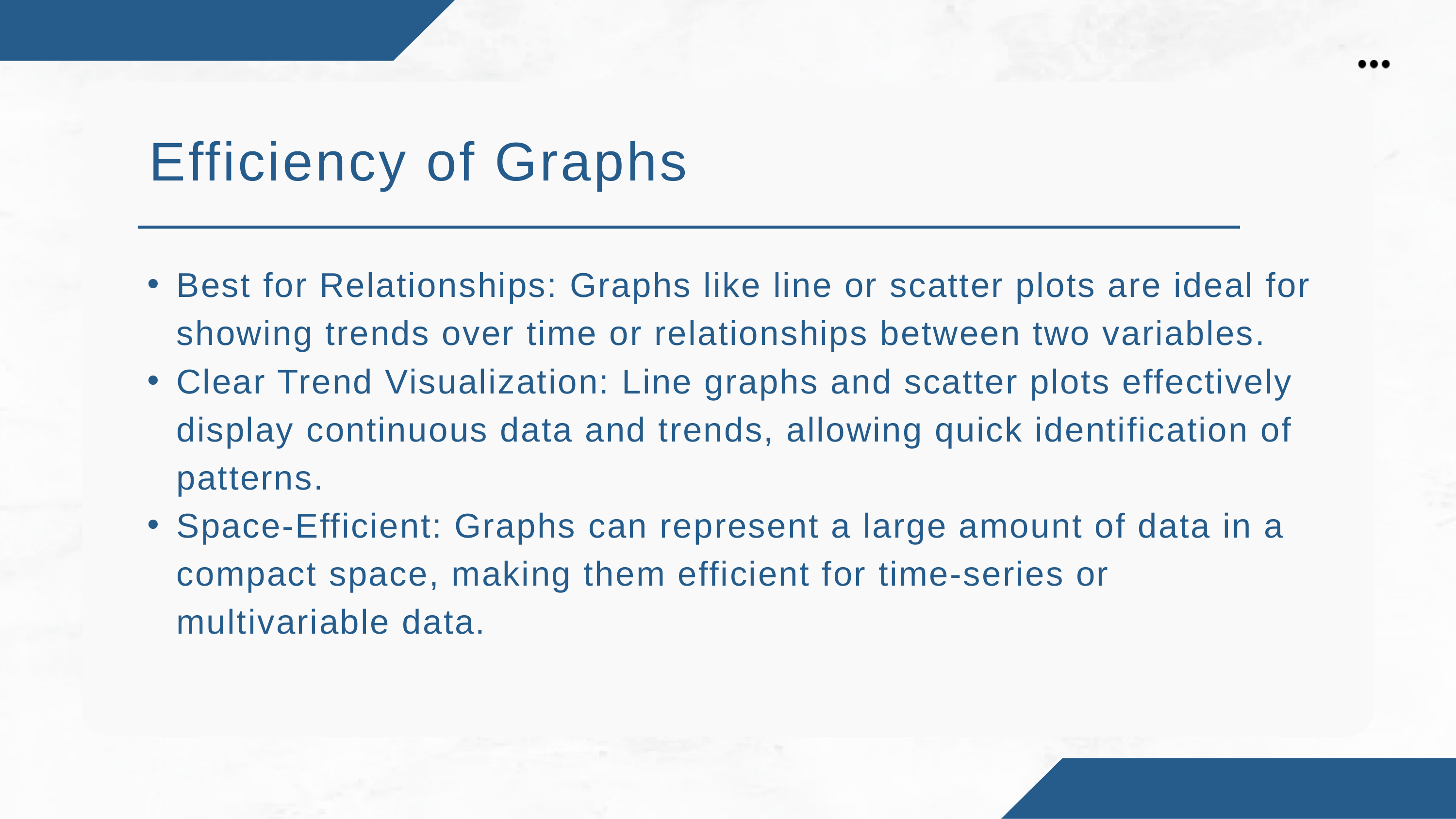

Efficiency of Graphs

Best for Relationships: Graphs like line or scatter plots are ideal for showing trends over time or relationships between two variables.
Clear Trend Visualization: Line graphs and scatter plots effectively display continuous data and trends, allowing quick identification of patterns.
Space-Efficient: Graphs can represent a large amount of data in a compact space, making them efficient for time-series or multivariable data.